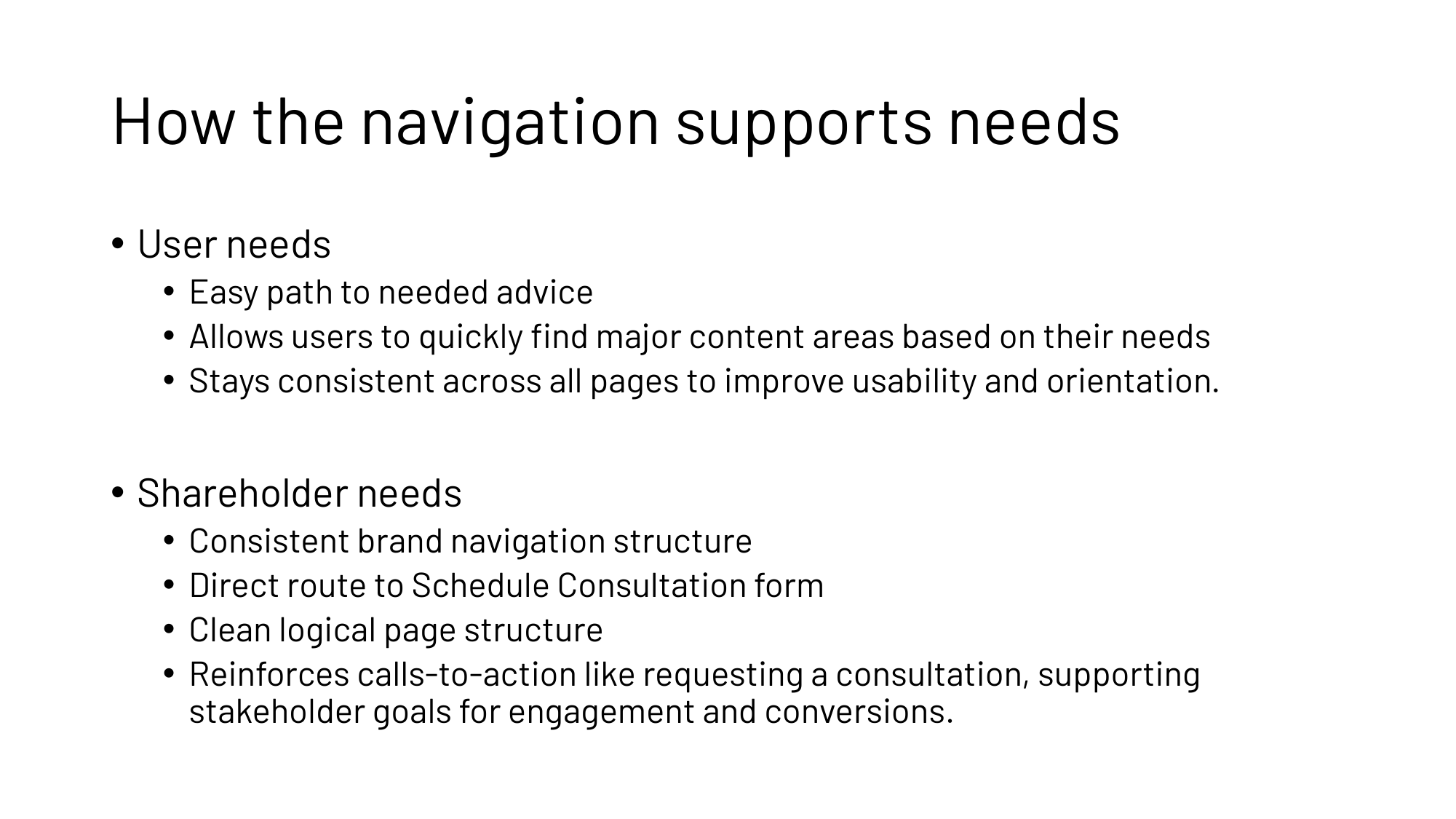

# How the navigation supports needs
User needs
Easy path to needed advice
Allows users to quickly find major content areas based on their needs
Stays consistent across all pages to improve usability and orientation.

Shareholder needs
Consistent brand navigation structure
Direct route to Schedule Consultation form
Clean logical page structure
Reinforces calls-to-action like requesting a consultation, supporting stakeholder goals for engagement and conversions.